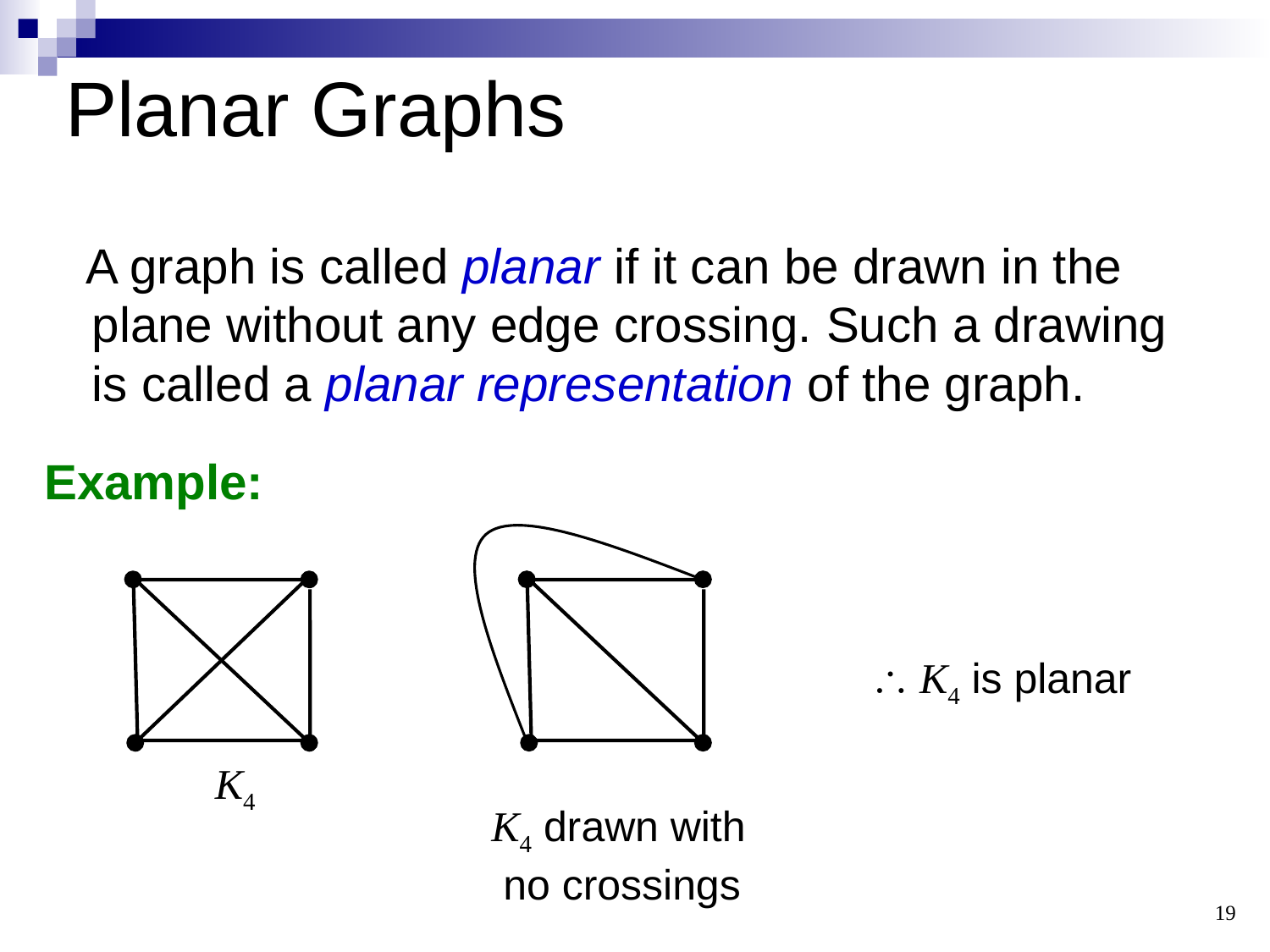

# Planar Graphs

   A graph is called planar if it can be drawn in the plane without any edge crossing. Such a drawing is called a planar representation of the graph.
Example:

K4
∴ K4 is planar
K4 drawn with
 no crossings
19